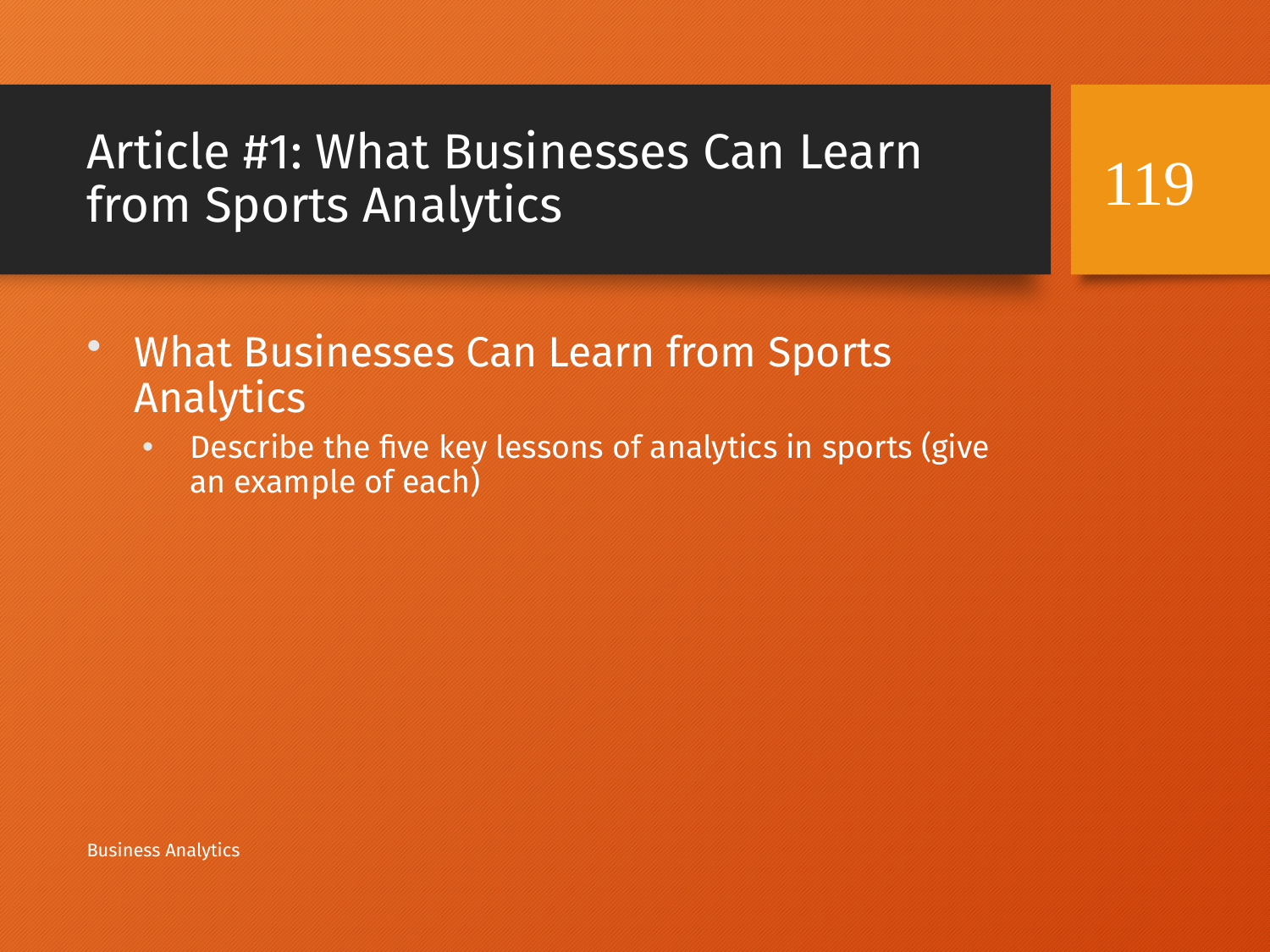

# Article #1: What Businesses Can Learn from Sports Analytics
119
What Businesses Can Learn from Sports Analytics
Describe the five key lessons of analytics in sports (give an example of each)

Business Analytics